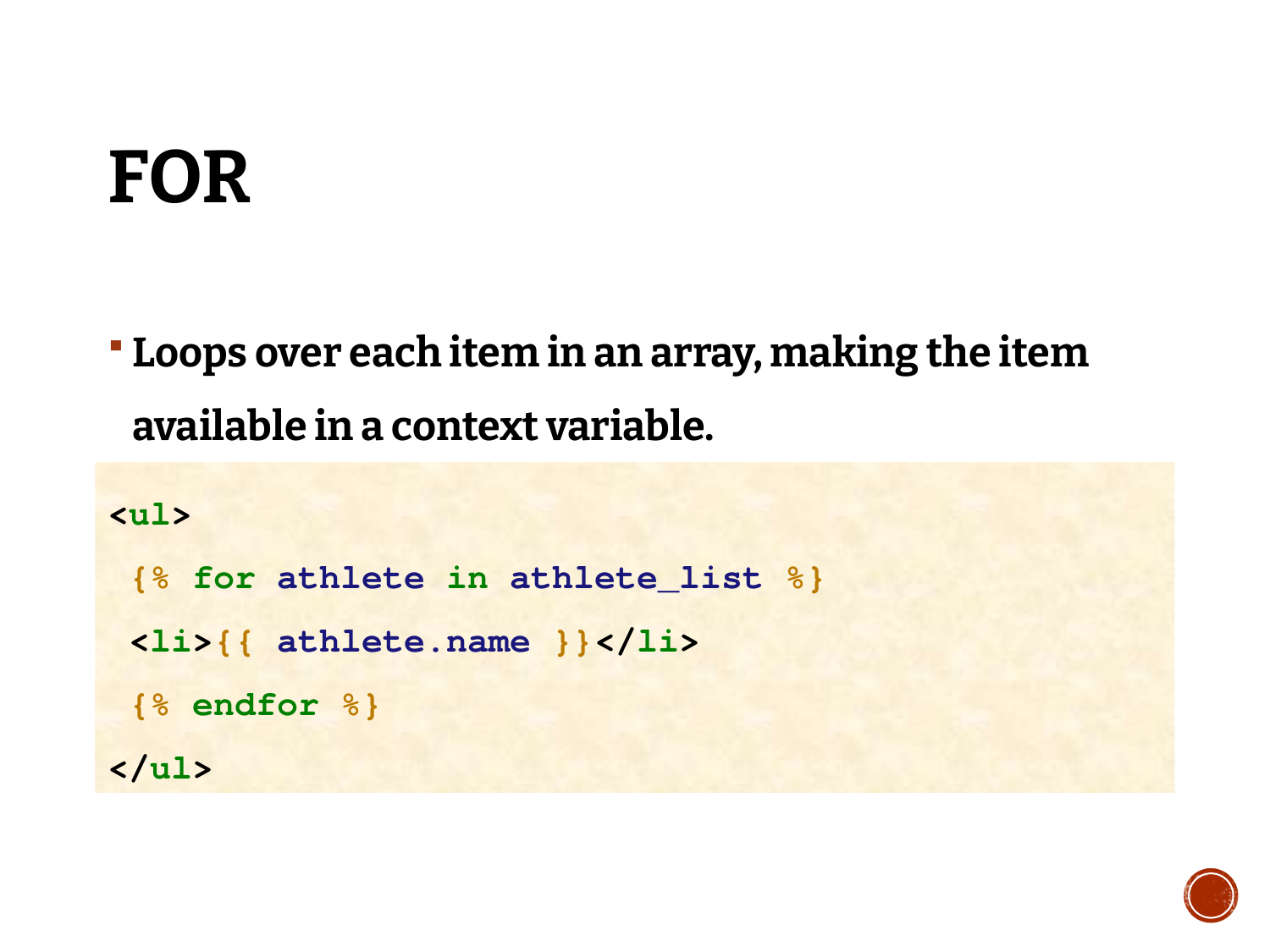

# for
Loops over each item in an array, making the item available in a context variable.
<ul>
 {% for athlete in athlete_list %}
 <li>{{ athlete.name }}</li>
 {% endfor %}
</ul>